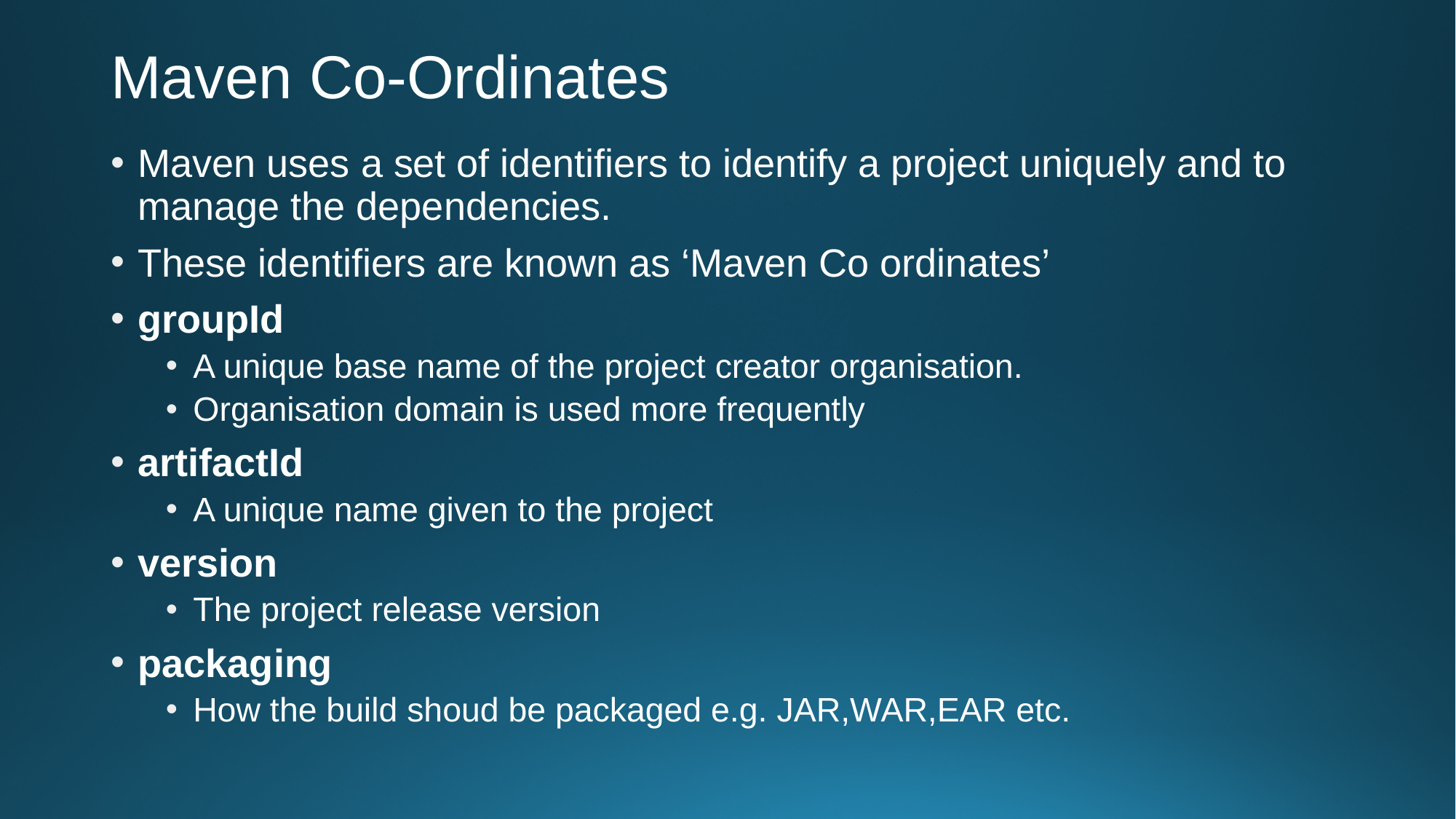

# Maven Co-Ordinates
Maven uses a set of identifiers to identify a project uniquely and to manage the dependencies.
These identifiers are known as ‘Maven Co ordinates’
groupId
A unique base name of the project creator organisation.
Organisation domain is used more frequently
artifactId
A unique name given to the project
version
The project release version
packaging
How the build shoud be packaged e.g. JAR,WAR,EAR etc.